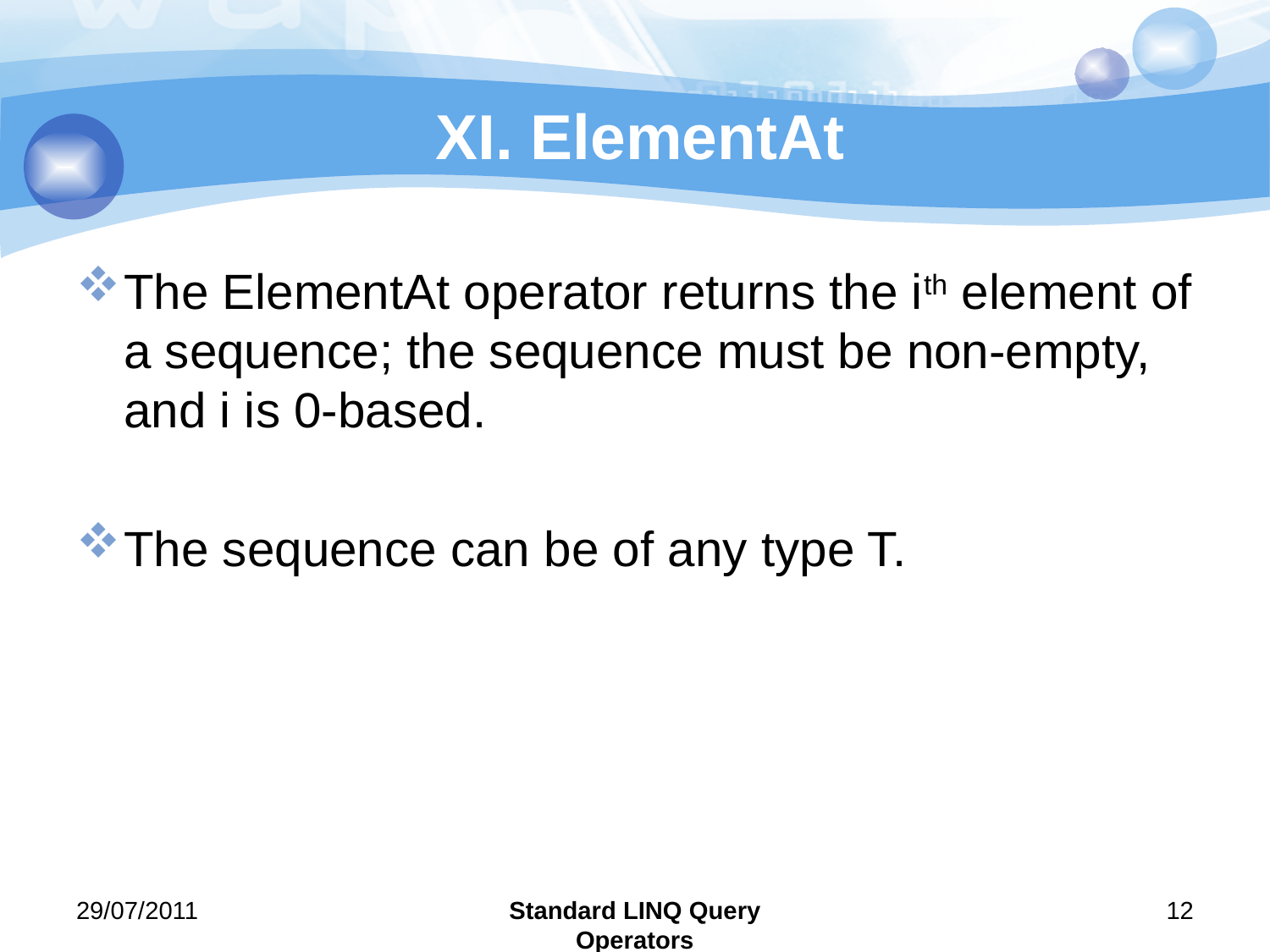

# XI. ElementAt
The ElementAt operator returns the ith element of a sequence; the sequence must be non-empty, and i is 0-based.

The sequence can be of any type T.

29/07/2011
Standard LINQ Query Operators
12